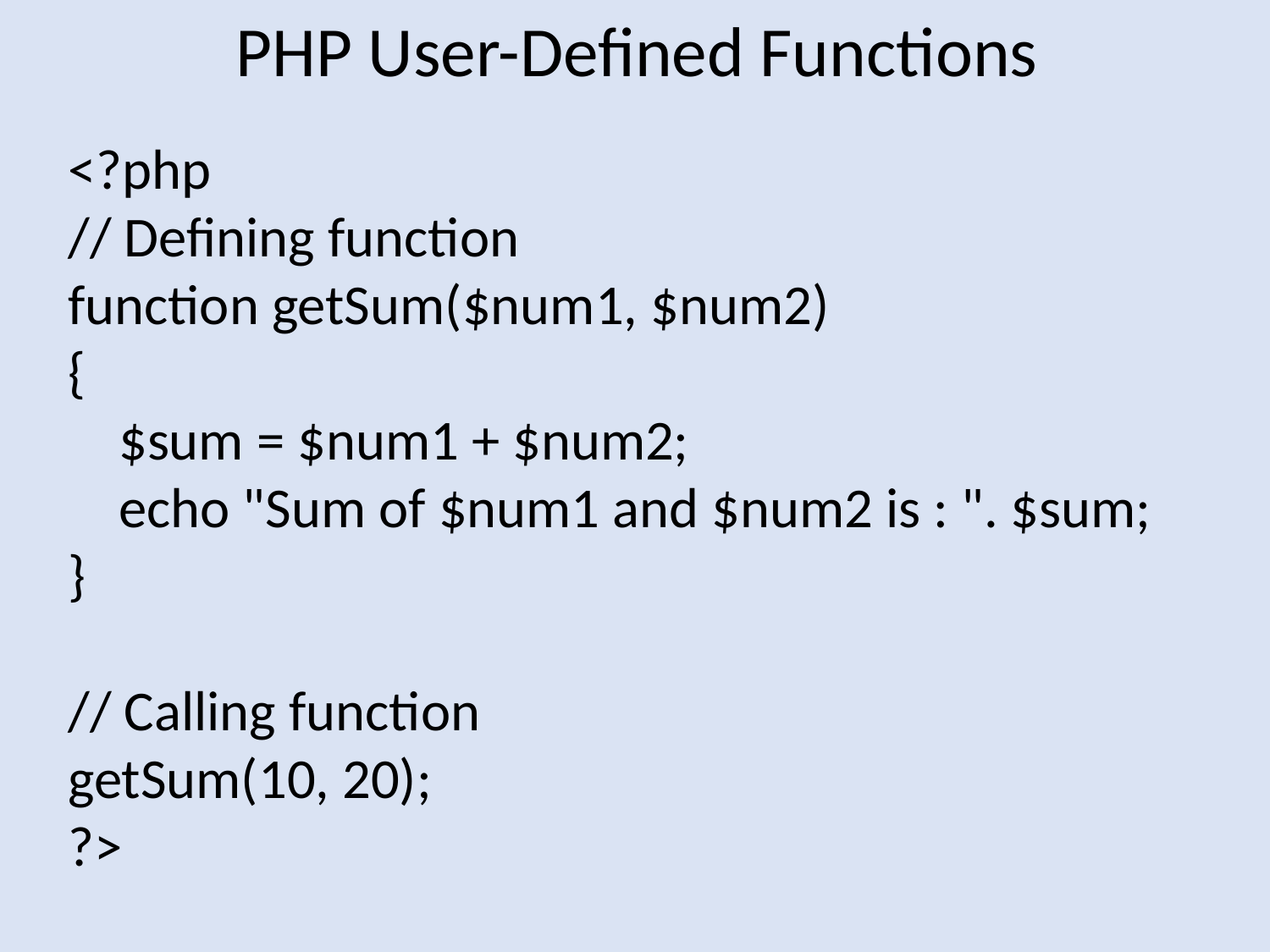

PHP User-Defined Functions
<?php
// Defining function
function getSum($num1, $num2)
{
    $sum = $num1 + $num2;
    echo "Sum of $num1 and $num2 is : ". $sum;
}

// Calling function
getSum(10, 20);
?>